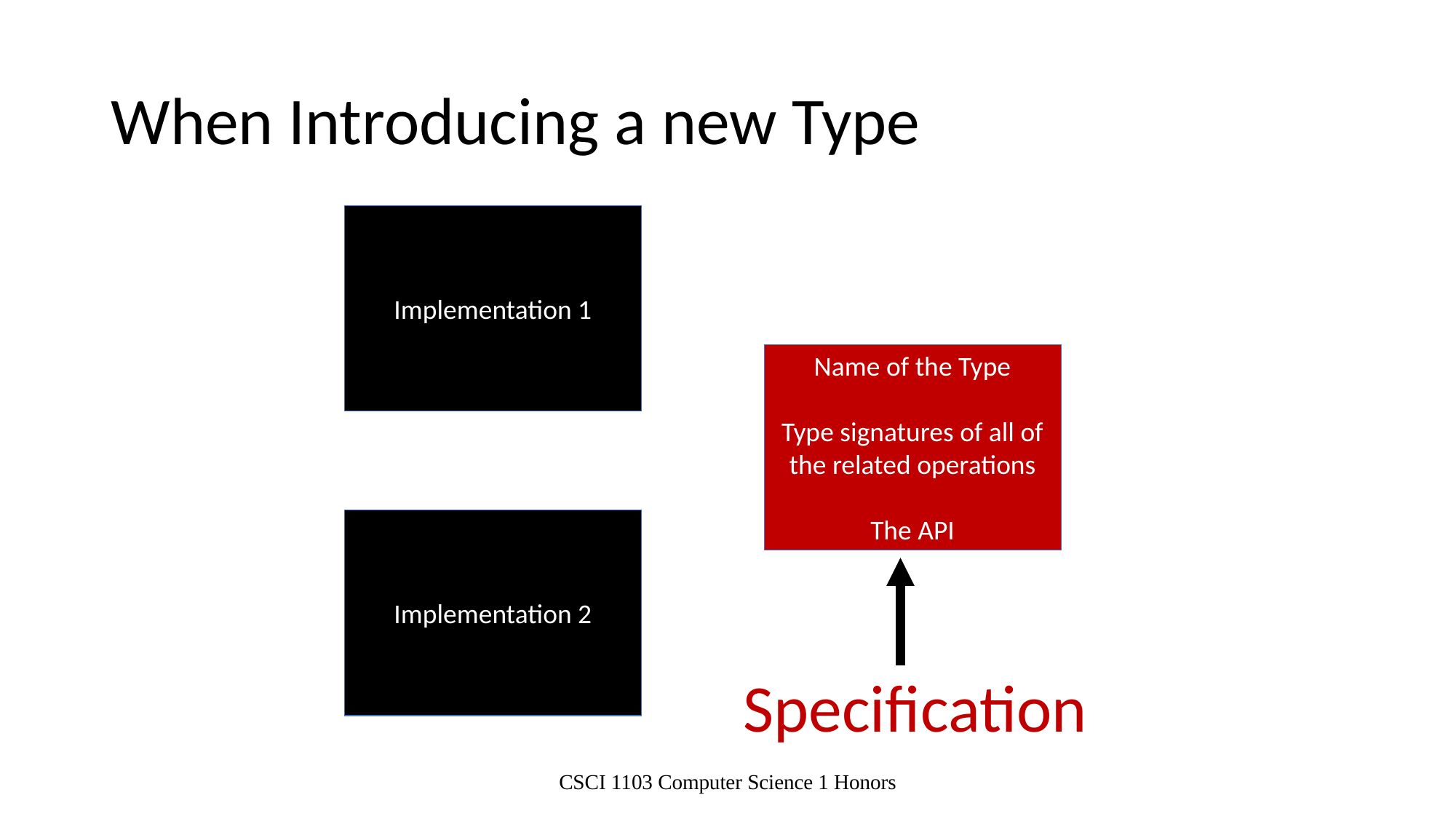

# When Introducing a new Type
Implementation 1
Name of the Type

Type signatures of all of the related operations

The API
Implementation 2
Specification
CSCI 1103 Computer Science 1 Honors